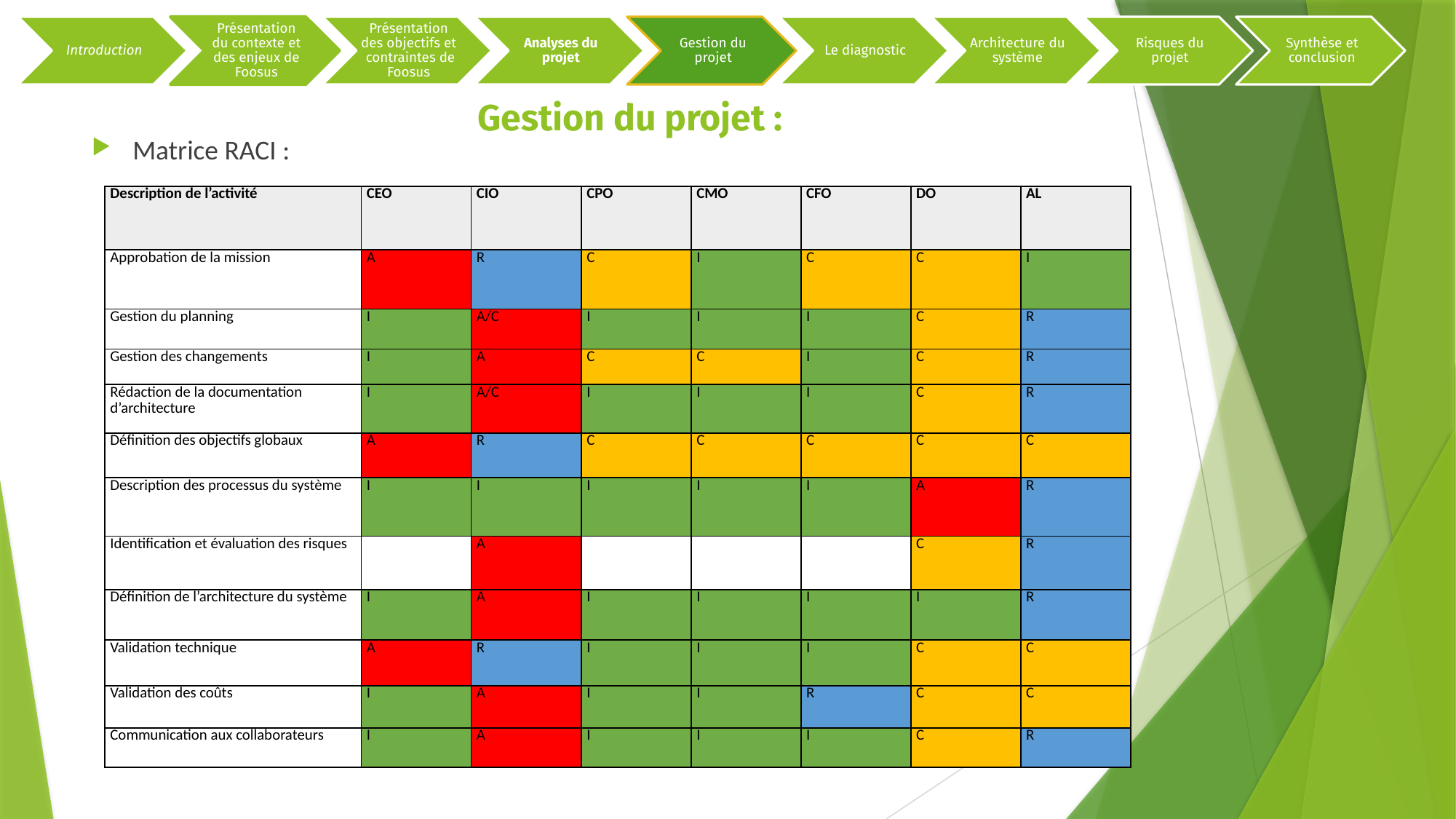

Introduction
Présentation du contexte et des enjeux de Foosus
Présentation des objectifs et  contraintes de Foosus
Analyses du projet
Gestion du projet
Le diagnostic
Architecture du système
Risques du projet
Synthèse et conclusion
# Gestion du projet :
Matrice RACI :

| Description de l’activité | CEO | CIO | CPO | CMO | CFO | DO | AL |
| --- | --- | --- | --- | --- | --- | --- | --- |
| Approbation de la mission | A | R | C | I | C | C | I |
| Gestion du planning | I | A/C | I | I | I | C | R |
| Gestion des changements | I | A | C | C | I | C | R |
| Rédaction de la documentation d’architecture | I | A/C | I | I | I | C | R |
| Définition des objectifs globaux | A | R | C | C | C | C | C |
| Description des processus du système | I | I | I | I | I | A | R |
| Identification et évaluation des risques |  | A |  |  |  | C | R |
| Définition de l’architecture du système | I | A | I | I | I | I | R |
| Validation technique | A | R | I | I | I | C | C |
| Validation des coûts | I | A | I | I | R | C | C |
| Communication aux collaborateurs | I | A | I | I | I | C | R |